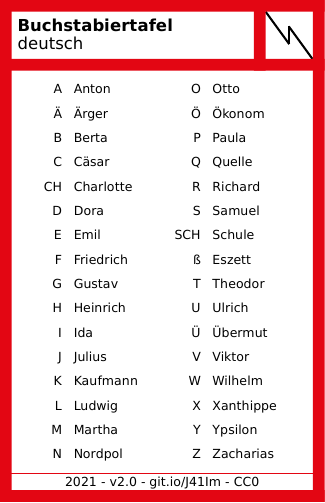

# Buchstabiertafel deutsch
| A | Anton | O | Otto |
| --- | --- | --- | --- |
| Ä | Ärger | Ö | Ökonom |
| B | Berta | P | Paula |
| C | Cäsar | Q | Quelle |
| CH | Charlotte | R | Richard |
| D | Dora | S | Samuel |
| E | Emil | SCH | Schule |
| F | Friedrich | ß | Eszett |
| G | Gustav | T | Theodor |
| H | Heinrich | U | Ulrich |
| I | Ida | Ü | Übermut |
| J | Julius | V | Viktor |
| K | Kaufmann | W | Wilhelm |
| L | Ludwig | X | Xanthippe |
| M | Martha | Y | Ypsilon |
| N | Nordpol | Z | Zacharias |